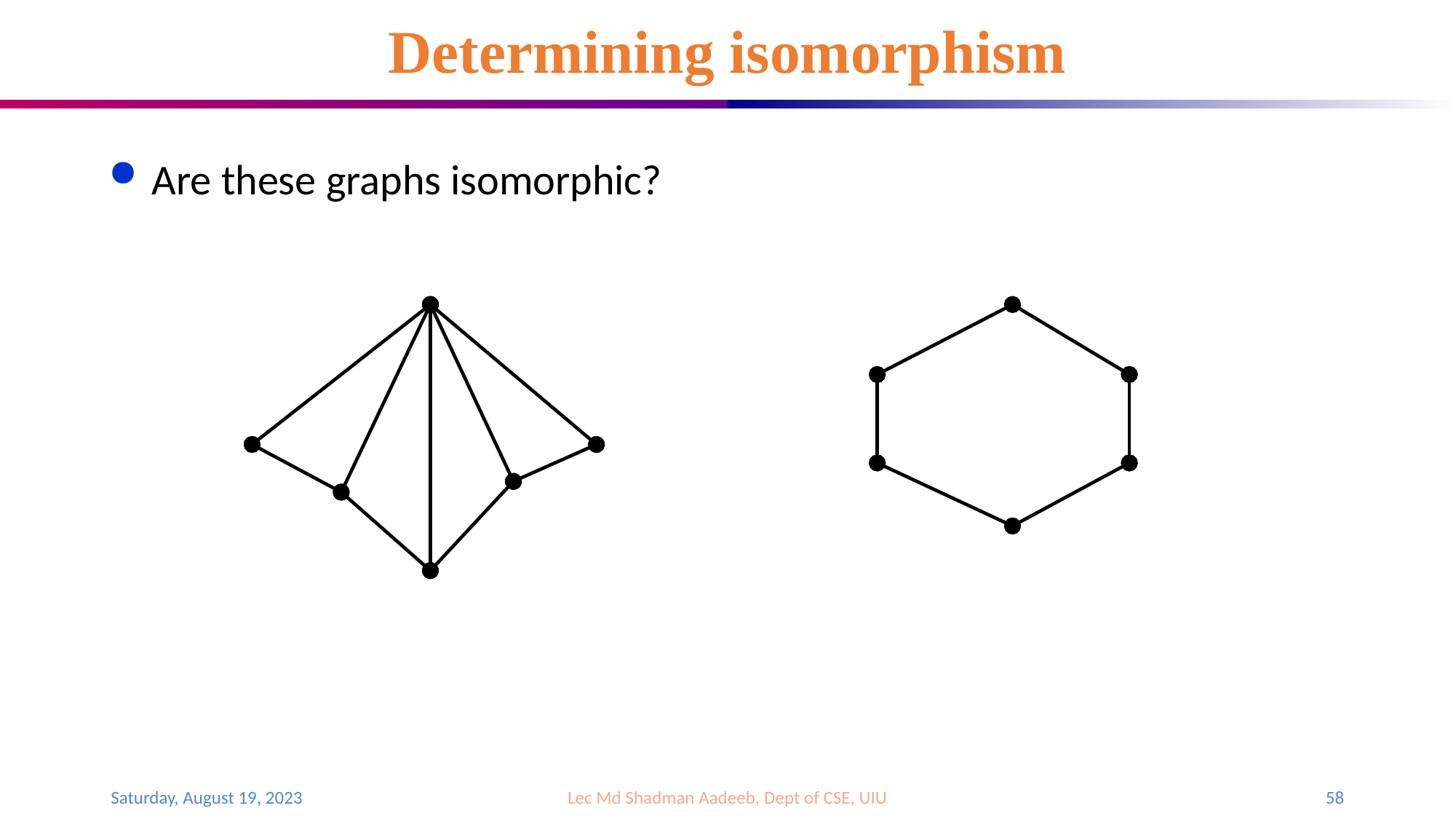

# Determining isomorphism
Are these graphs isomorphic?
Saturday, August 19, 2023
Lec Md Shadman Aadeeb, Dept of CSE, UIU
58